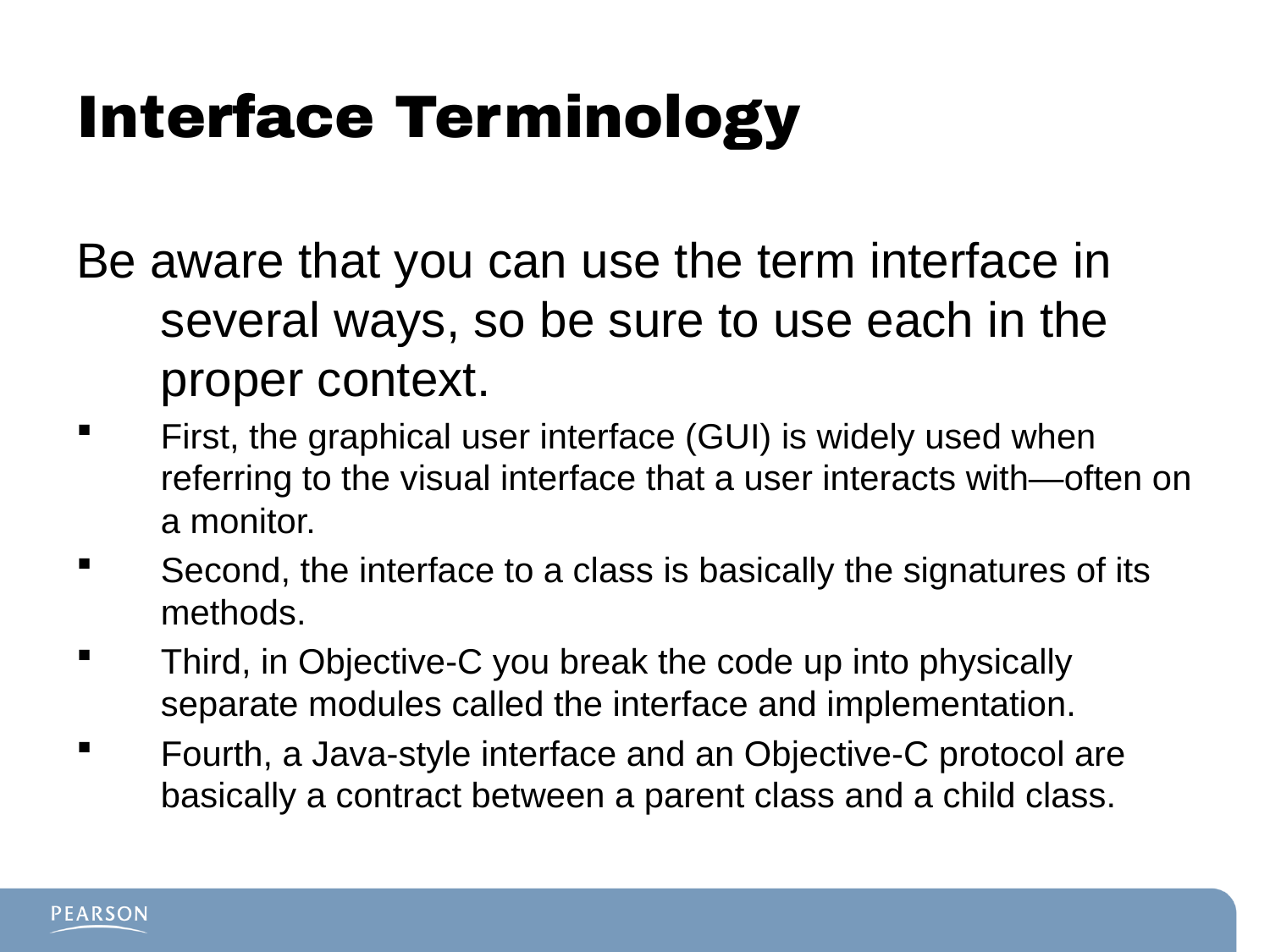

# Interface Terminology
Be aware that you can use the term interface in several ways, so be sure to use each in the proper context.
First, the graphical user interface (GUI) is widely used when referring to the visual interface that a user interacts with—often on a monitor.
Second, the interface to a class is basically the signatures of its methods.
Third, in Objective-C you break the code up into physically separate modules called the interface and implementation.
Fourth, a Java-style interface and an Objective-C protocol are basically a contract between a parent class and a child class.